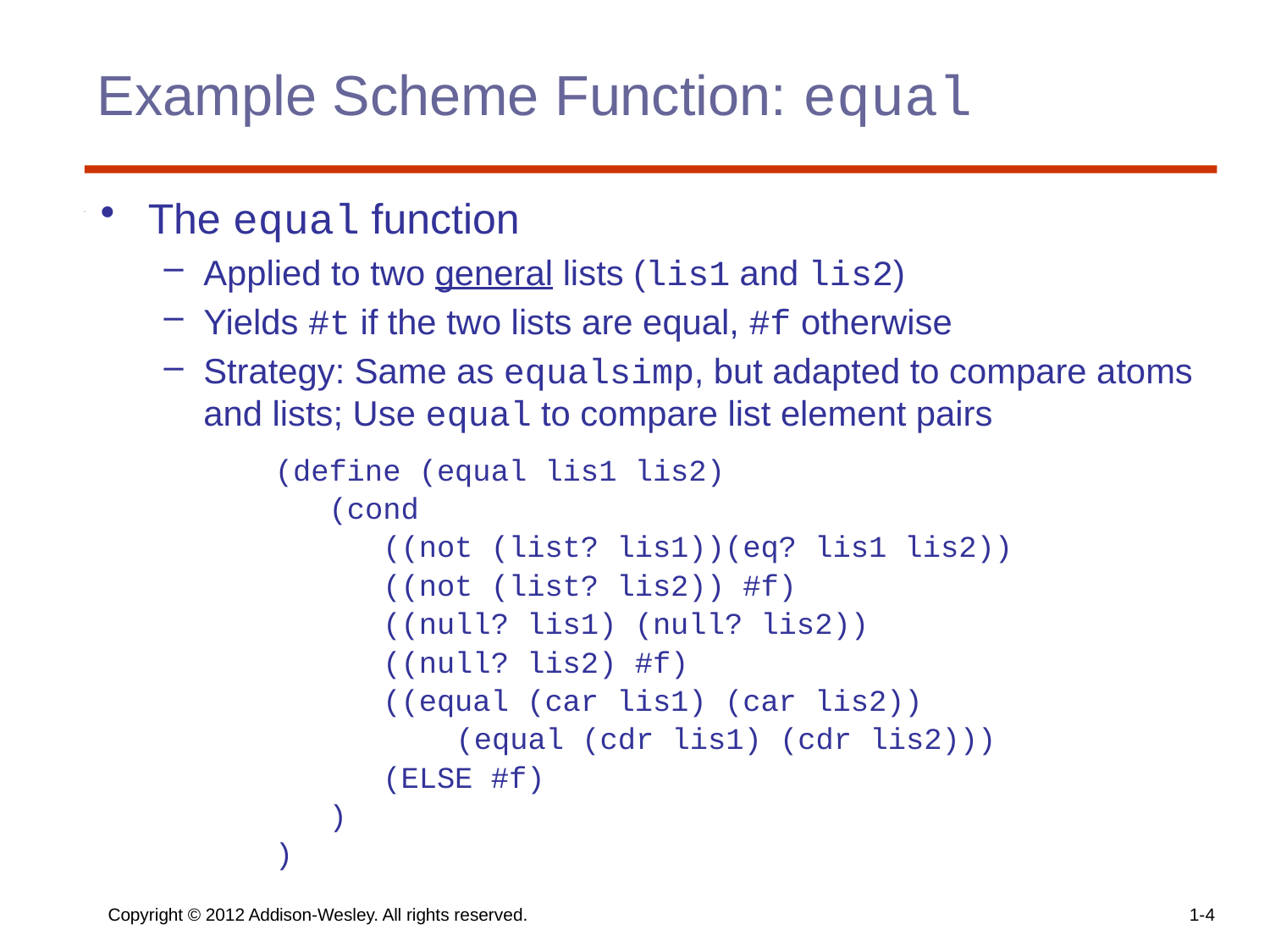

# Example Scheme Function: equal
The equal function
Applied to two general lists (lis1 and lis2)
Yields #t if the two lists are equal, #f otherwise
Strategy: Same as equalsimp, but adapted to compare atoms and lists; Use equal to compare list element pairs

		(define (equal lis1 lis2)
	  	   (cond
		      ((not (list? lis1))(eq? lis1 lis2))
		      ((not (list? lis2)) #f)
		      ((null? lis1) (null? lis2))
		      ((null? lis2) #f)
		      ((equal (car lis1) (car lis2))
			   (equal (cdr lis1) (cdr lis2)))
		      (ELSE #f)
		   )
		)
Copyright © 2012 Addison-Wesley. All rights reserved.
1-4